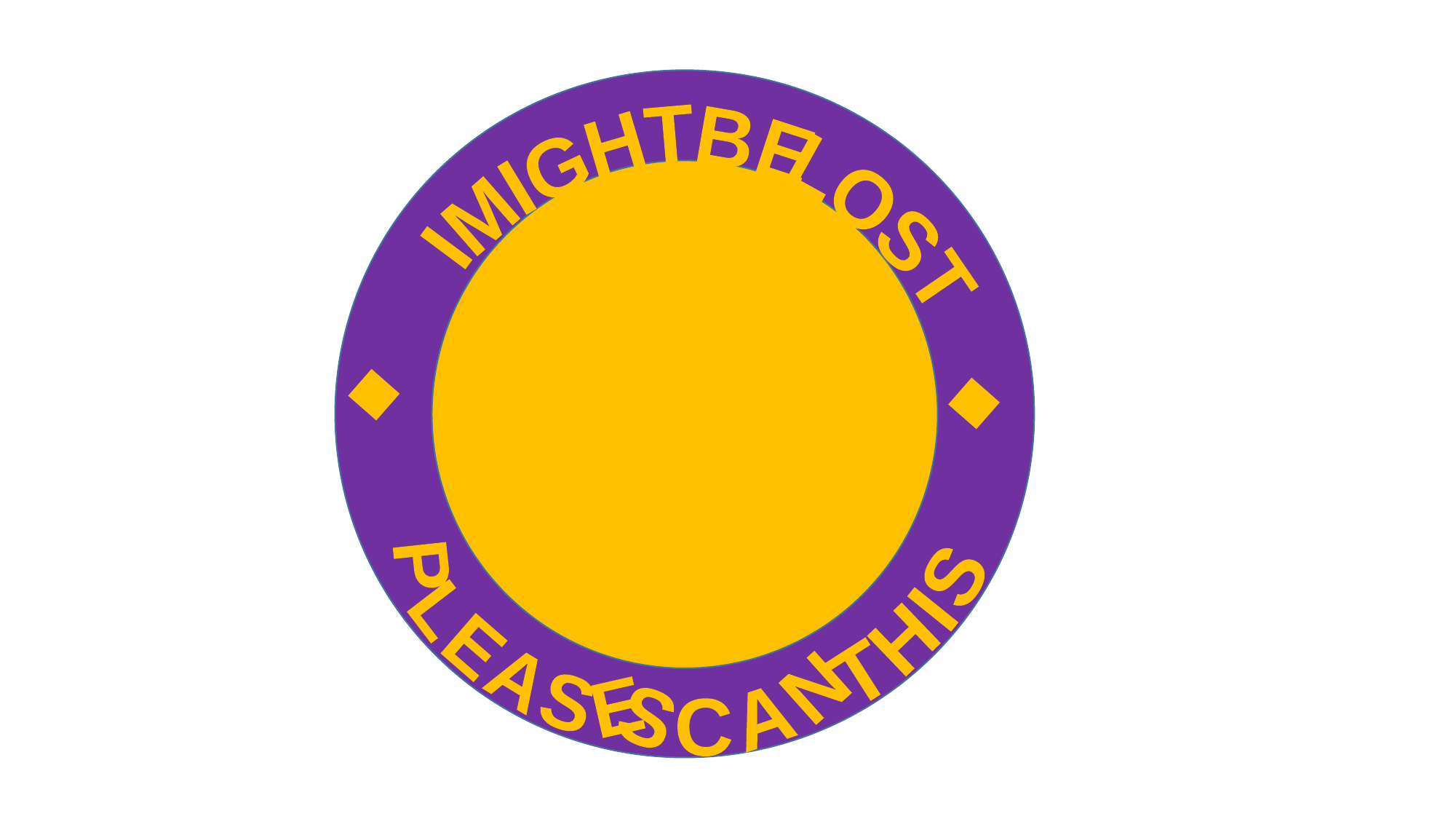

BE
MIGHT

LOST
I
.
.
THIS
PLEASE
SCAN